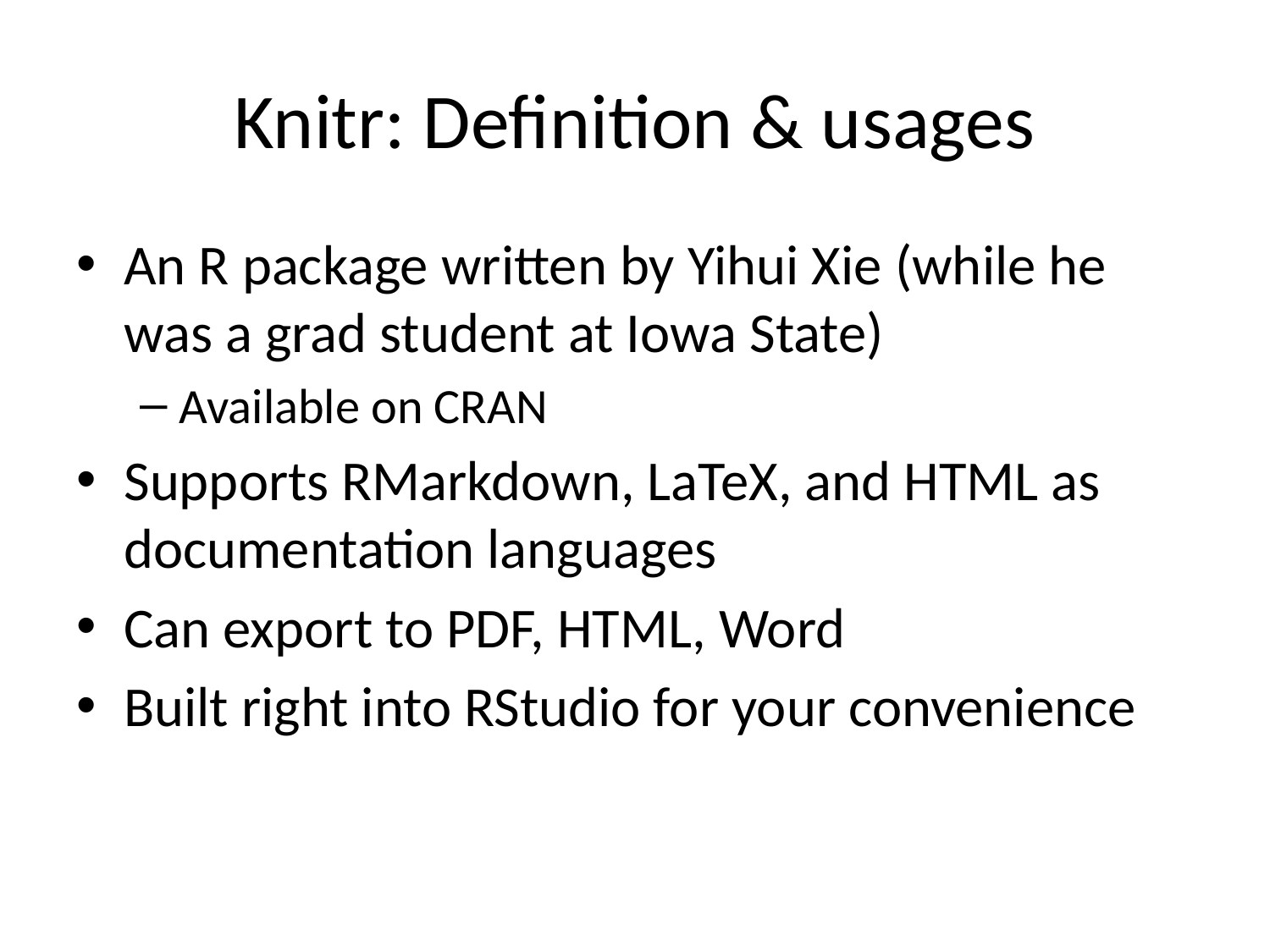

# Knitr: Definition & usages
An R package written by Yihui Xie (while he was a grad student at Iowa State)
Available on CRAN
Supports RMarkdown, LaTeX, and HTML as documentation languages
Can export to PDF, HTML, Word
Built right into RStudio for your convenience